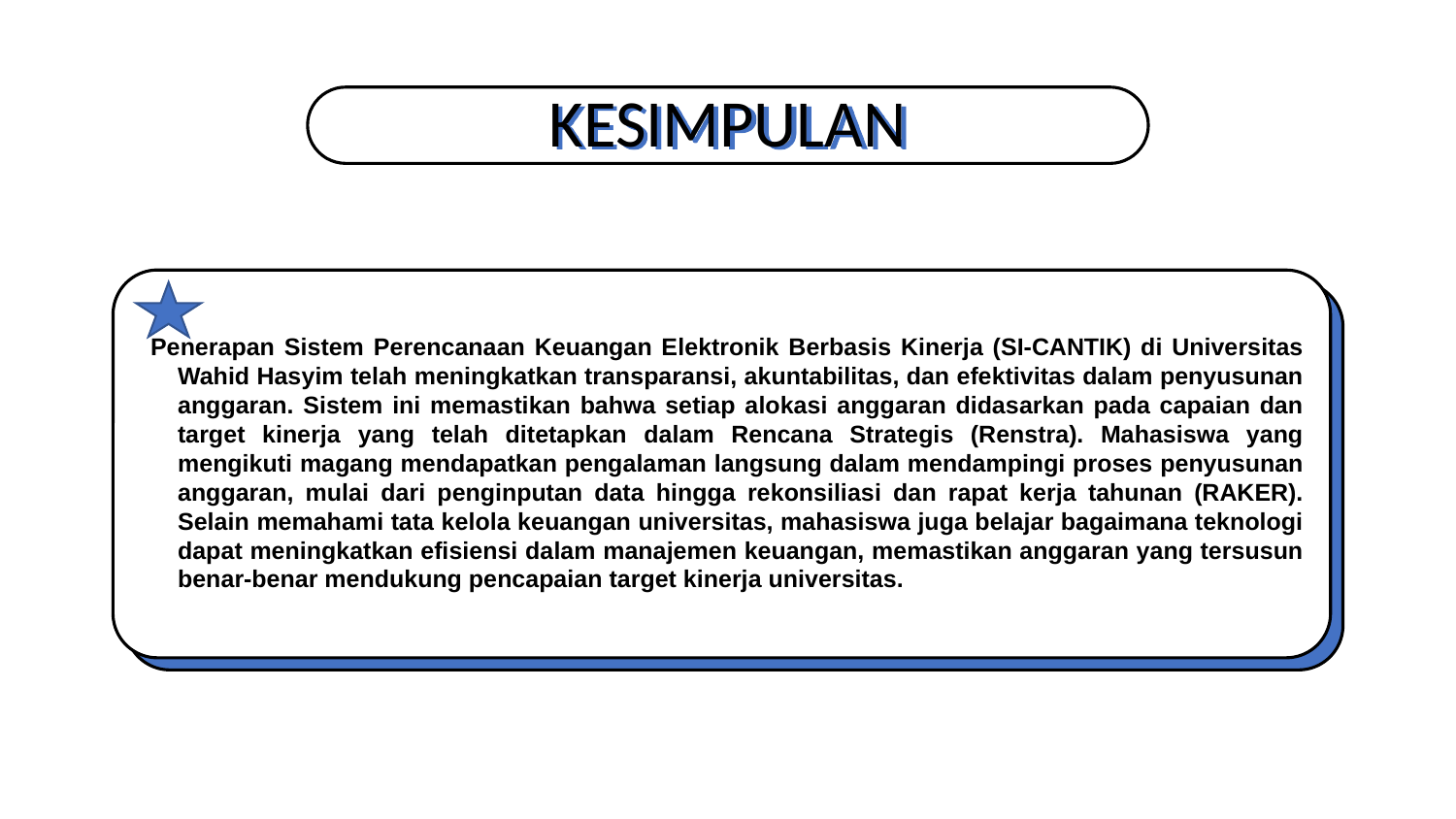

# KESIMPULAN

Penerapan Sistem Perencanaan Keuangan Elektronik Berbasis Kinerja (SI-CANTIK) di Universitas Wahid Hasyim telah meningkatkan transparansi, akuntabilitas, dan efektivitas dalam penyusunan anggaran. Sistem ini memastikan bahwa setiap alokasi anggaran didasarkan pada capaian dan target kinerja yang telah ditetapkan dalam Rencana Strategis (Renstra). Mahasiswa yang mengikuti magang mendapatkan pengalaman langsung dalam mendampingi proses penyusunan anggaran, mulai dari penginputan data hingga rekonsiliasi dan rapat kerja tahunan (RAKER). Selain memahami tata kelola keuangan universitas, mahasiswa juga belajar bagaimana teknologi dapat meningkatkan efisiensi dalam manajemen keuangan, memastikan anggaran yang tersusun benar-benar mendukung pencapaian target kinerja universitas.